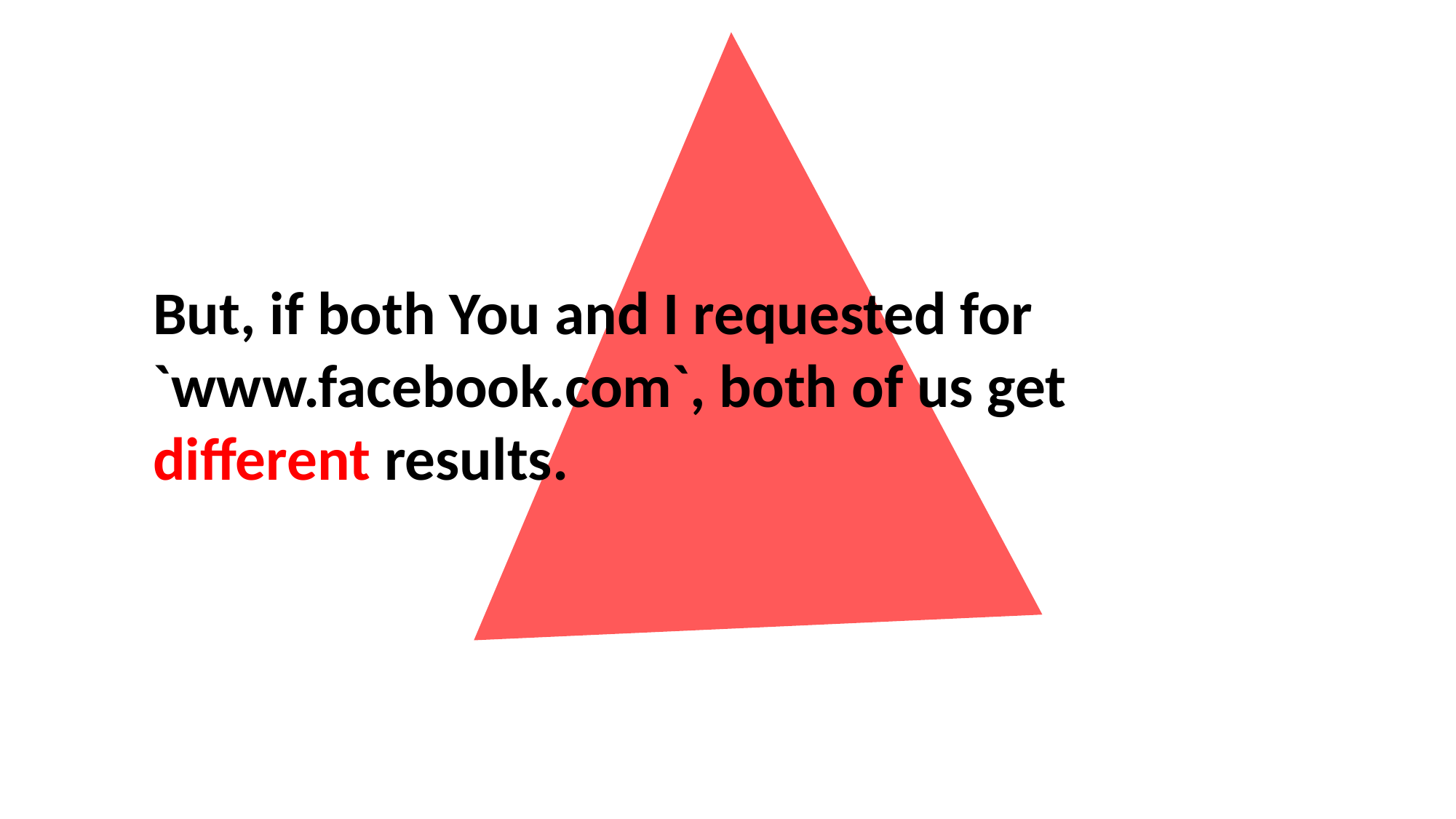

But, if both You and I requested for `www.facebook.com`, both of us get different results.